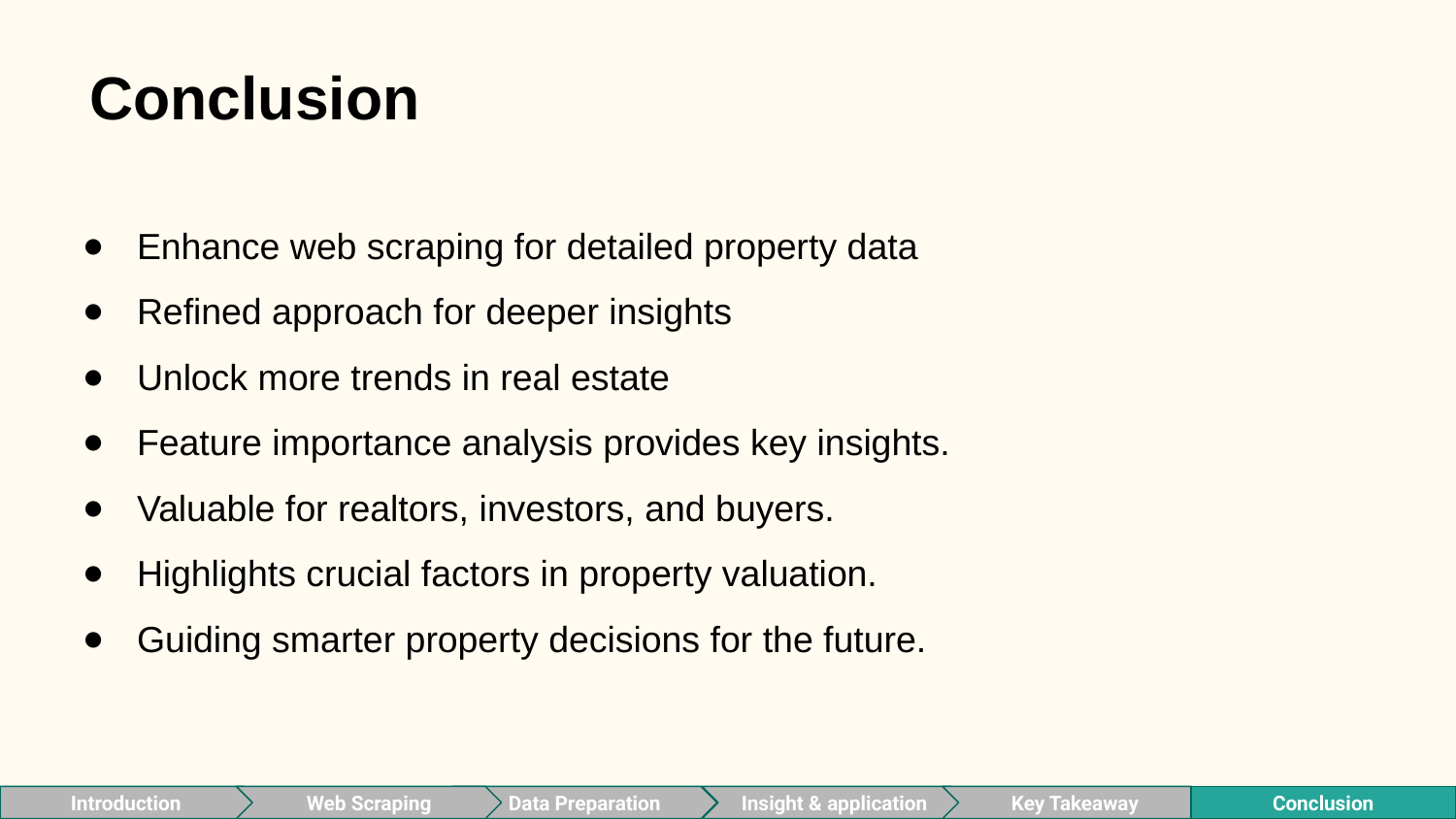

# Conclusion
Enhance web scraping for detailed property data
Refined approach for deeper insights
Unlock more trends in real estate
Feature importance analysis provides key insights.
Valuable for realtors, investors, and buyers.
Highlights crucial factors in property valuation.
Guiding smarter property decisions for the future.

Web Scraping
Data Preparation
Conclusion
Key Takeaway
Insight & application
Introduction